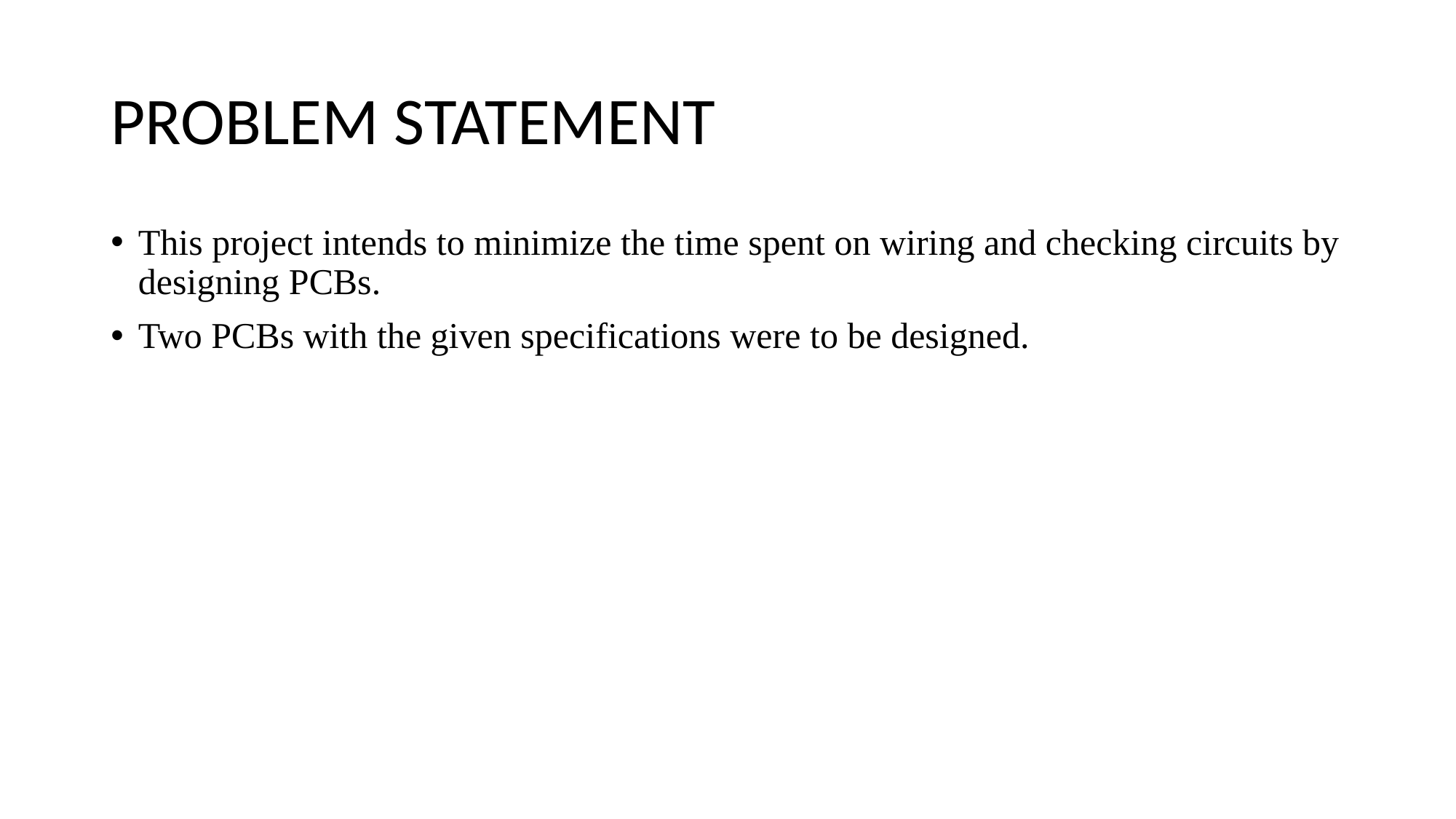

# PROBLEM STATEMENT
This project intends to minimize the time spent on wiring and checking circuits by designing PCBs.
Two PCBs with the given specifications were to be designed.